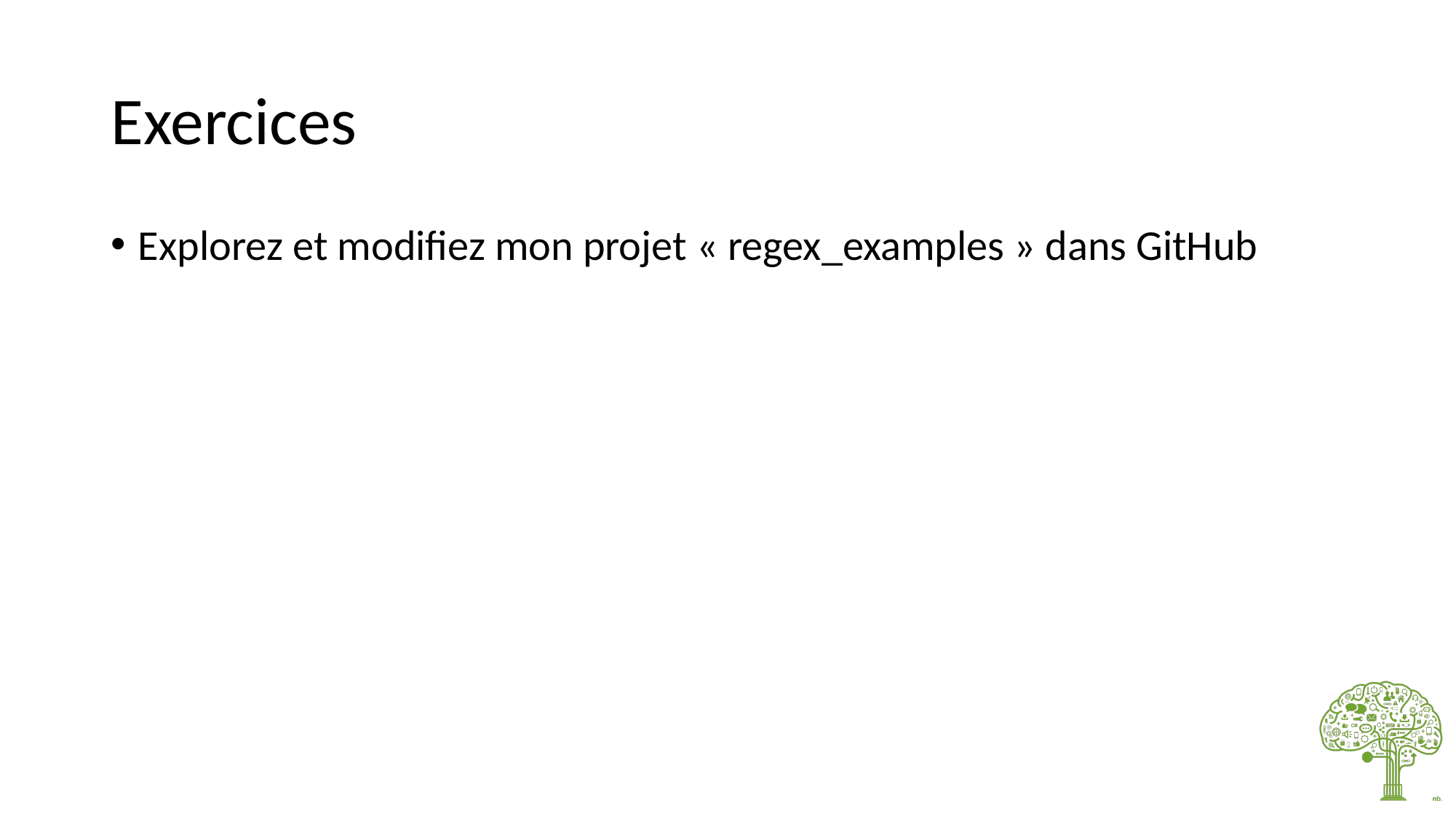

# Exercices
Explorez et modifiez mon projet « regex_examples » dans GitHub